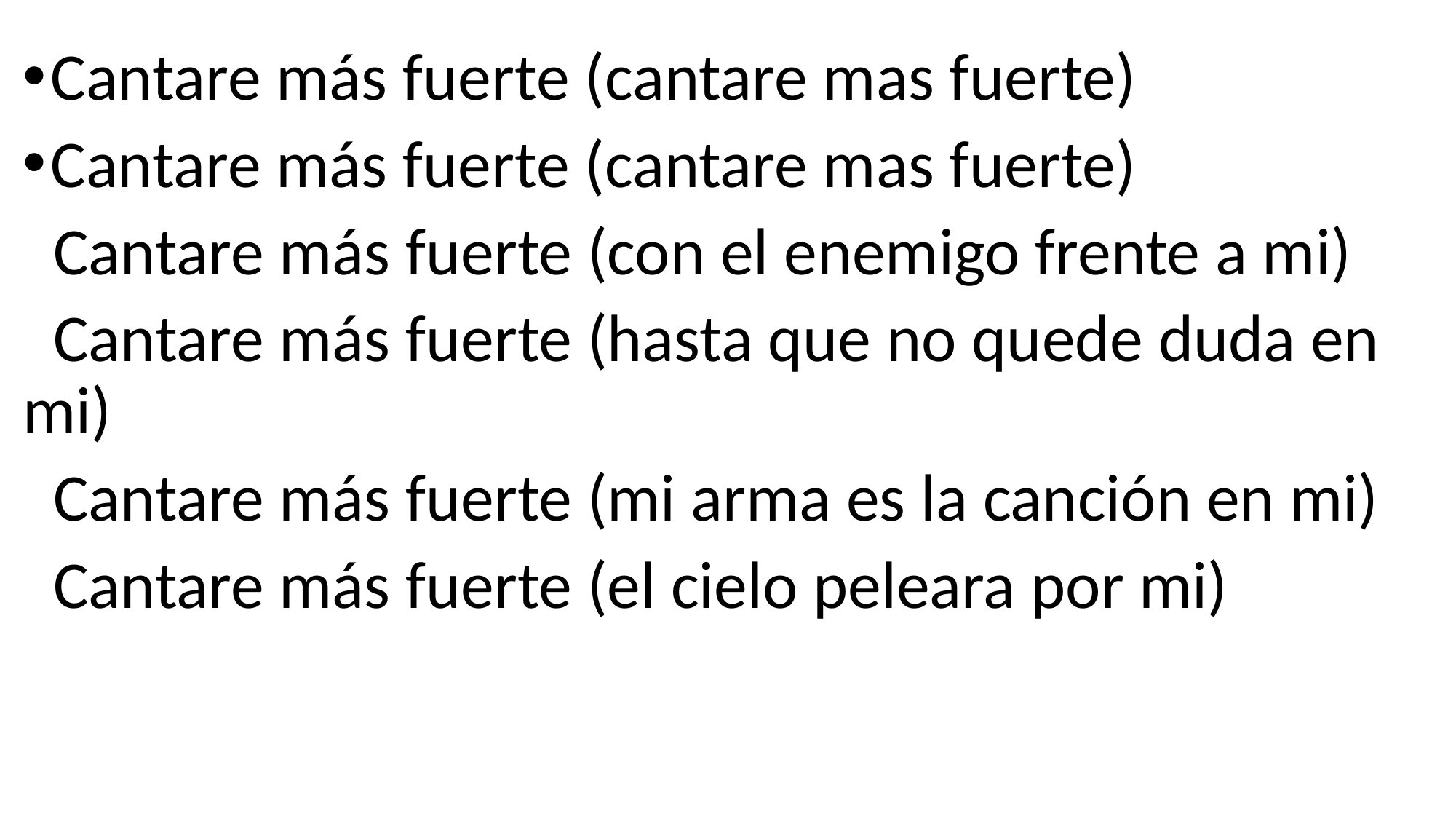

Cantare más fuerte (cantare mas fuerte)
Cantare más fuerte (cantare mas fuerte)
  Cantare más fuerte (con el enemigo frente a mi)
  Cantare más fuerte (hasta que no quede duda en mi)
  Cantare más fuerte (mi arma es la canción en mi)
  Cantare más fuerte (el cielo peleara por mi)